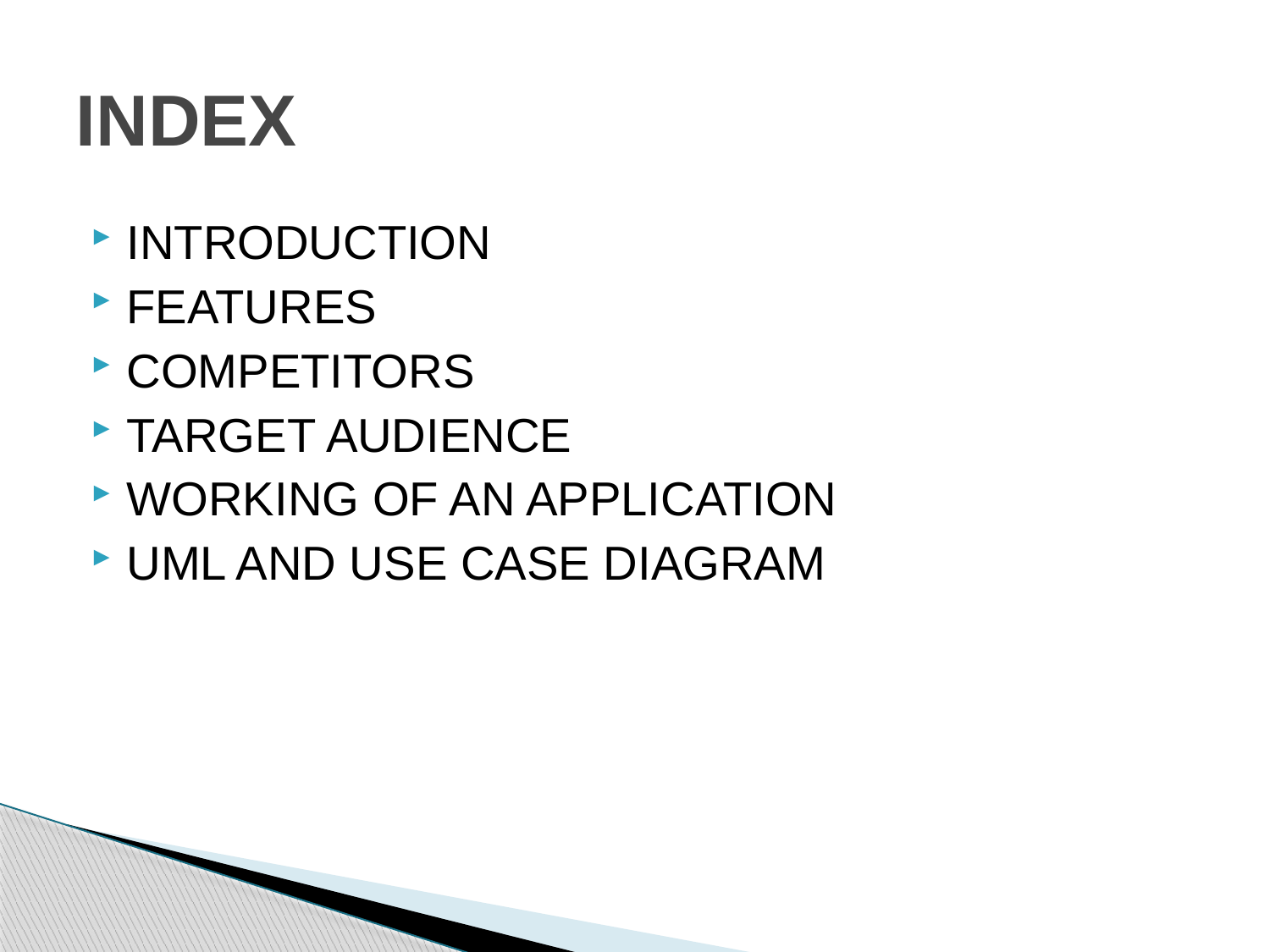

# INDEX
INTRODUCTION
FEATURES
COMPETITORS
TARGET AUDIENCE
WORKING OF AN APPLICATION
UML AND USE CASE DIAGRAM